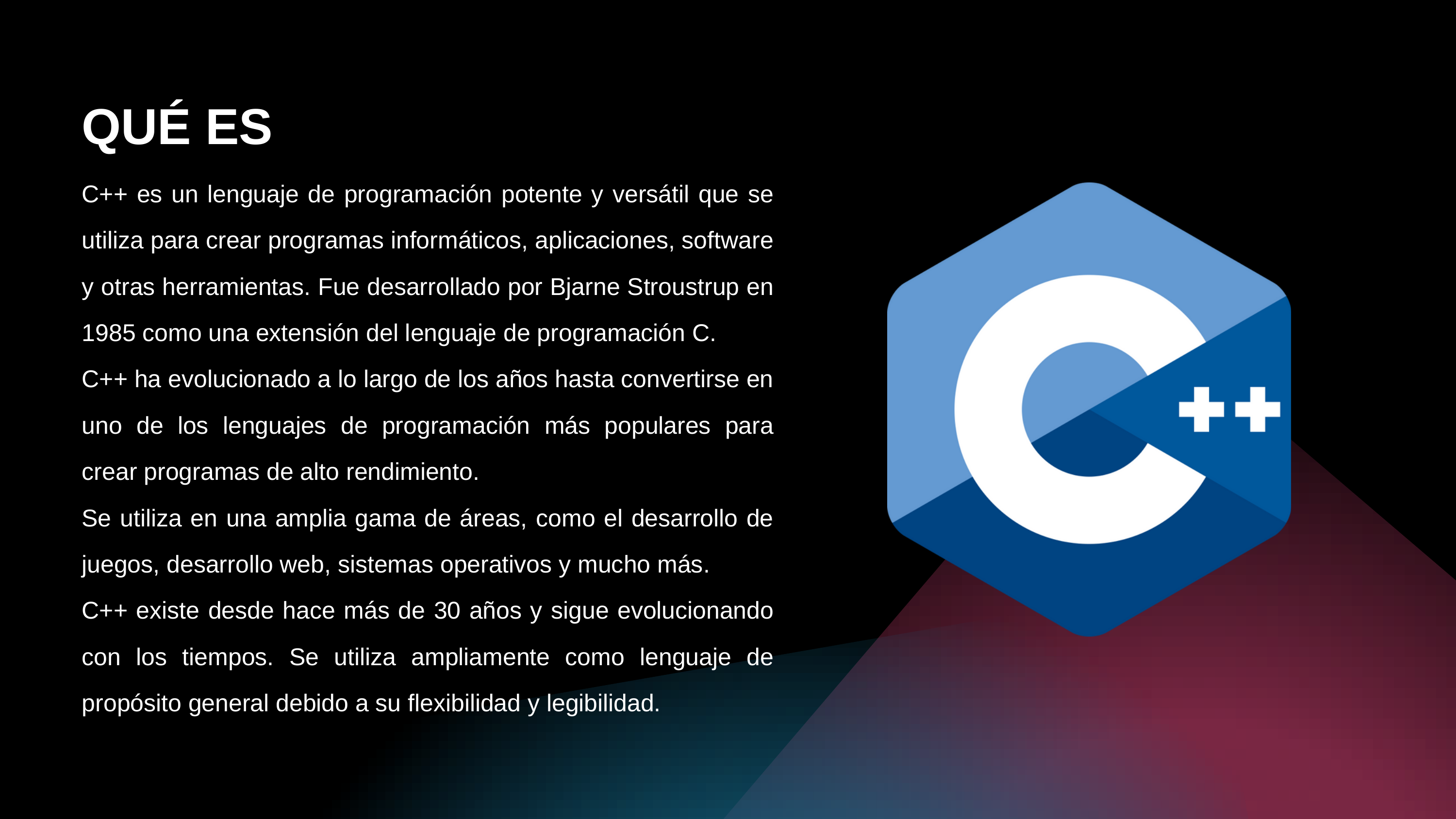

QUÉ ES
C++ es un lenguaje de programación potente y versátil que se utiliza para crear programas informáticos, aplicaciones, software y otras herramientas. Fue desarrollado por Bjarne Stroustrup en 1985 como una extensión del lenguaje de programación C.
C++ ha evolucionado a lo largo de los años hasta convertirse en uno de los lenguajes de programación más populares para crear programas de alto rendimiento.
Se utiliza en una amplia gama de áreas, como el desarrollo de juegos, desarrollo web, sistemas operativos y mucho más.
C++ existe desde hace más de 30 años y sigue evolucionando con los tiempos. Se utiliza ampliamente como lenguaje de propósito general debido a su flexibilidad y legibilidad.